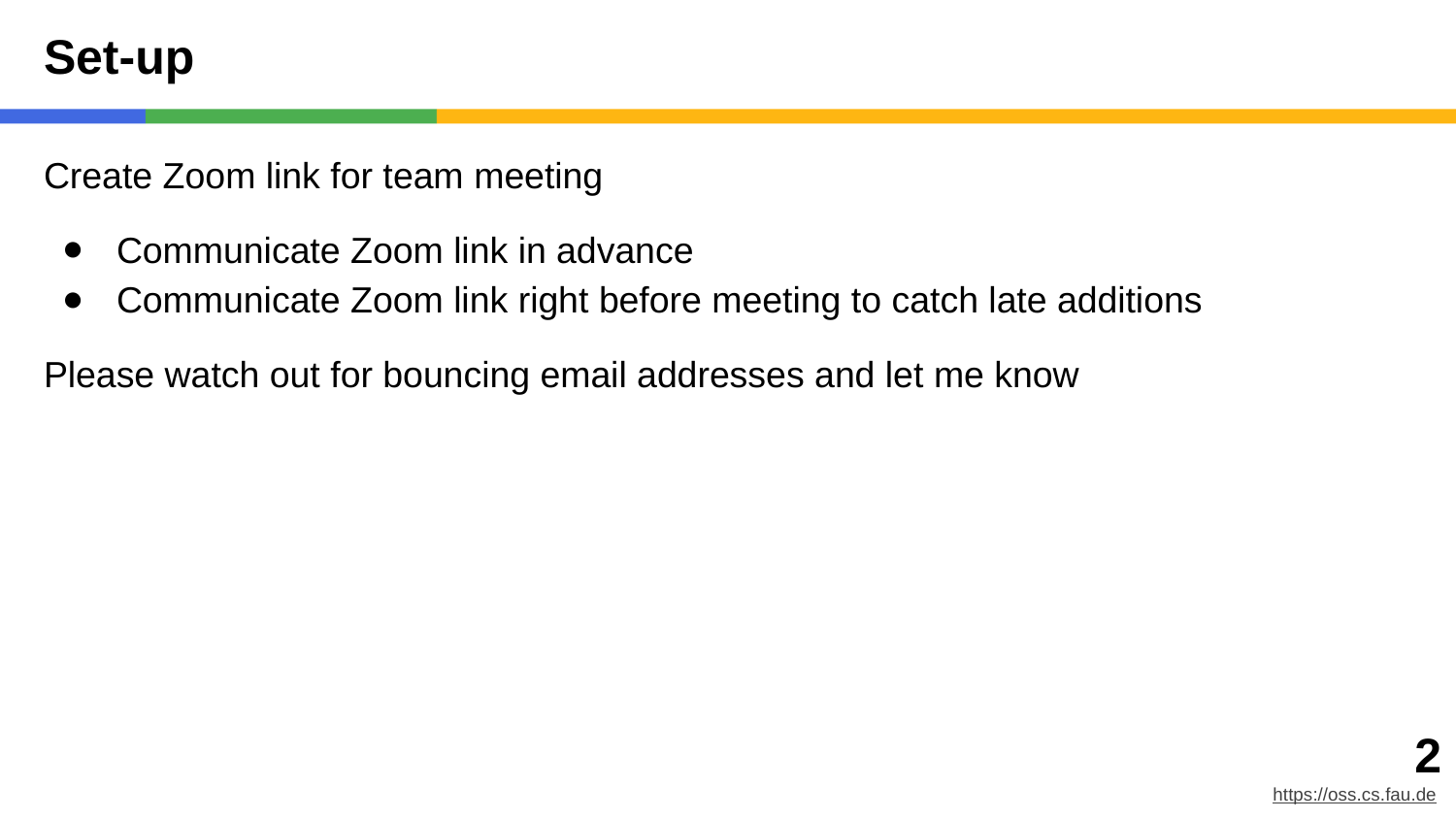

# Set-up
Create Zoom link for team meeting
Communicate Zoom link in advance
Communicate Zoom link right before meeting to catch late additions
Please watch out for bouncing email addresses and let me know
2
https://oss.cs.fau.de